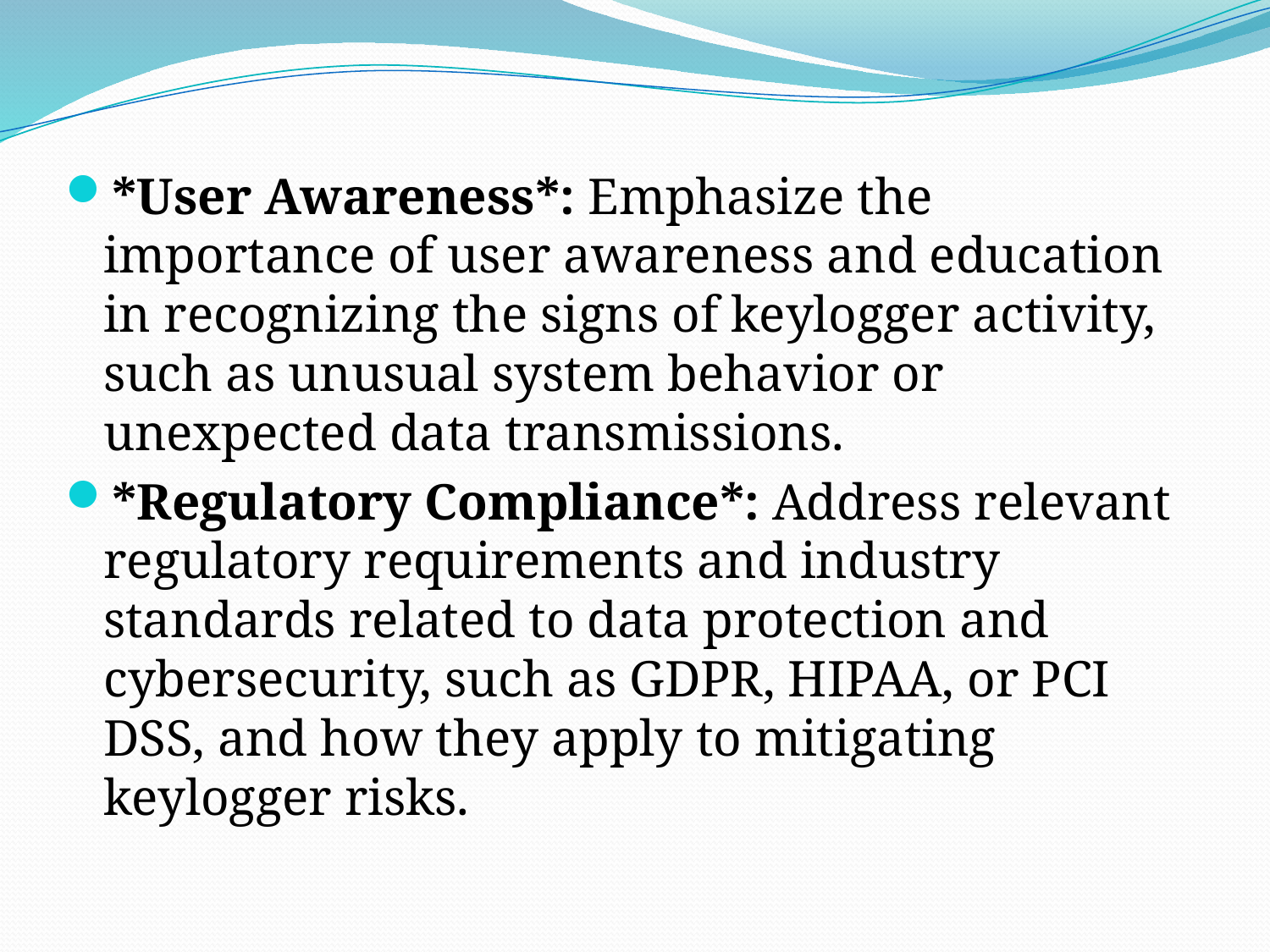

*User Awareness*: Emphasize the importance of user awareness and education in recognizing the signs of keylogger activity, such as unusual system behavior or unexpected data transmissions.
*Regulatory Compliance*: Address relevant regulatory requirements and industry standards related to data protection and cybersecurity, such as GDPR, HIPAA, or PCI DSS, and how they apply to mitigating keylogger risks.